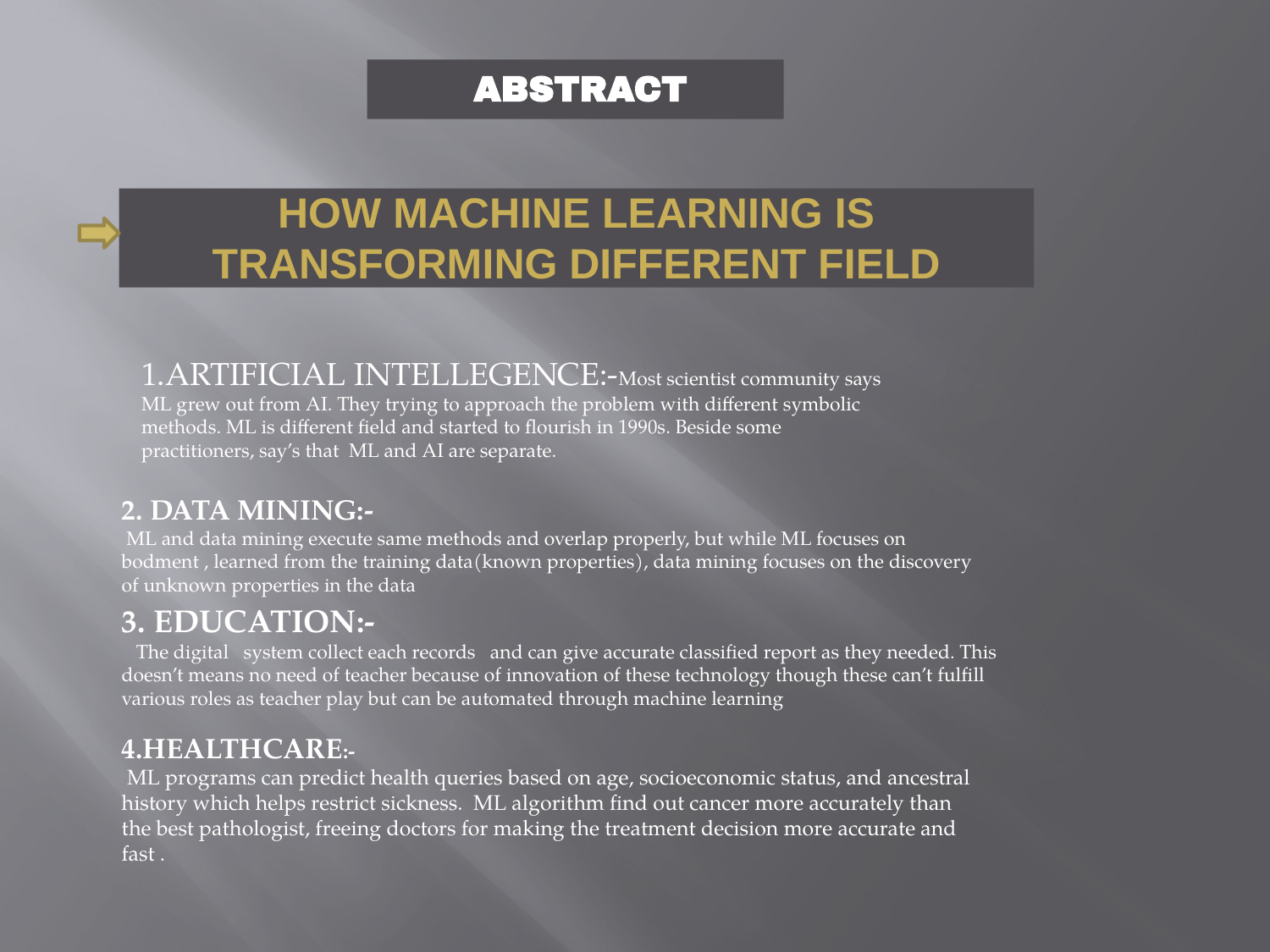

ABSTRACT
# HOW MACHINE LEARNING IS TRANSFORMING DIFFERENT FIELD

1.ARTIFICIAL INTELLEGENCE:-Most scientist community says ML grew out from AI. They trying to approach the problem with different symbolic methods. ML is different field and started to flourish in 1990s. Beside some practitioners, say’s that  ML and AI are separate.

2. DATA MINING:-
 ML and data mining execute same methods and overlap properly, but while ML focuses on bodment , learned from the training data(known properties), data mining focuses on the discovery of unknown properties in the data

3. EDUCATION:-
   The digital   system collect each records   and can give accurate classified report as they needed. This doesn’t means no need of teacher because of innovation of these technology though these can’t fulfill various roles as teacher play but can be automated through machine learning
4.HEALTHCARE:-
 ML programs can predict health queries based on age, socioeconomic status, and ancestral history which helps restrict sickness.  ML algorithm find out cancer more accurately than the best pathologist, freeing doctors for making the treatment decision more accurate and fast .